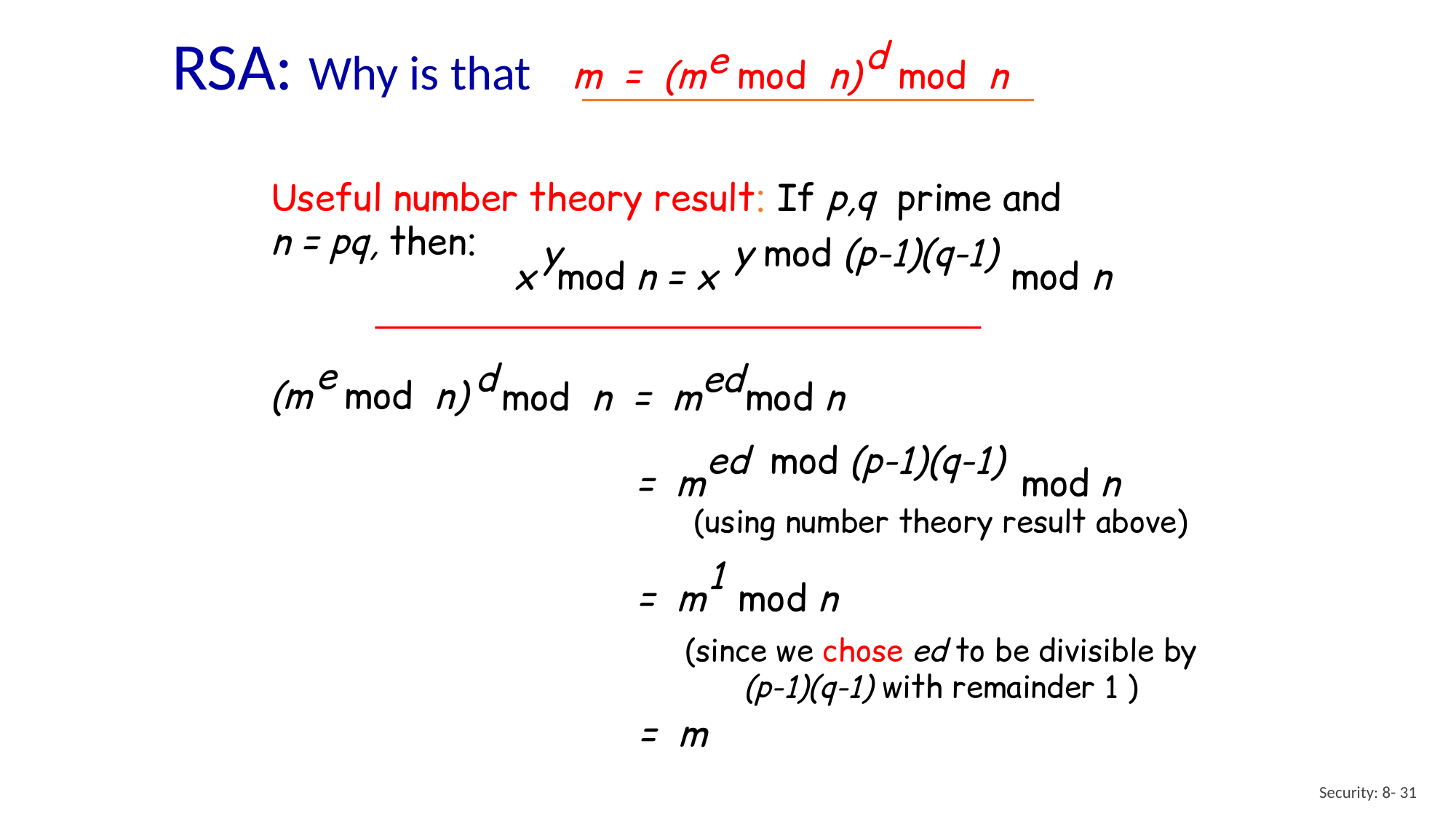

# RSA: Why is that
d
e
m  =  (m   mod  n)
 mod  n

Useful number theory result: If p,q  prime and
n = pq, then:
y
y mod (p-1)(q-1)
x  mod n = x                           mod n

e
d
ed
(m   mod  n)
 mod  n  =  m    mod n
ed  mod (p-1)(q-1)
=  m                             mod n
(using number theory result above)
1
=  m   mod n
(since we chose ed to be divisible by
(p-1)(q-1) with remainder 1 )

=  m
Security: 8- 31